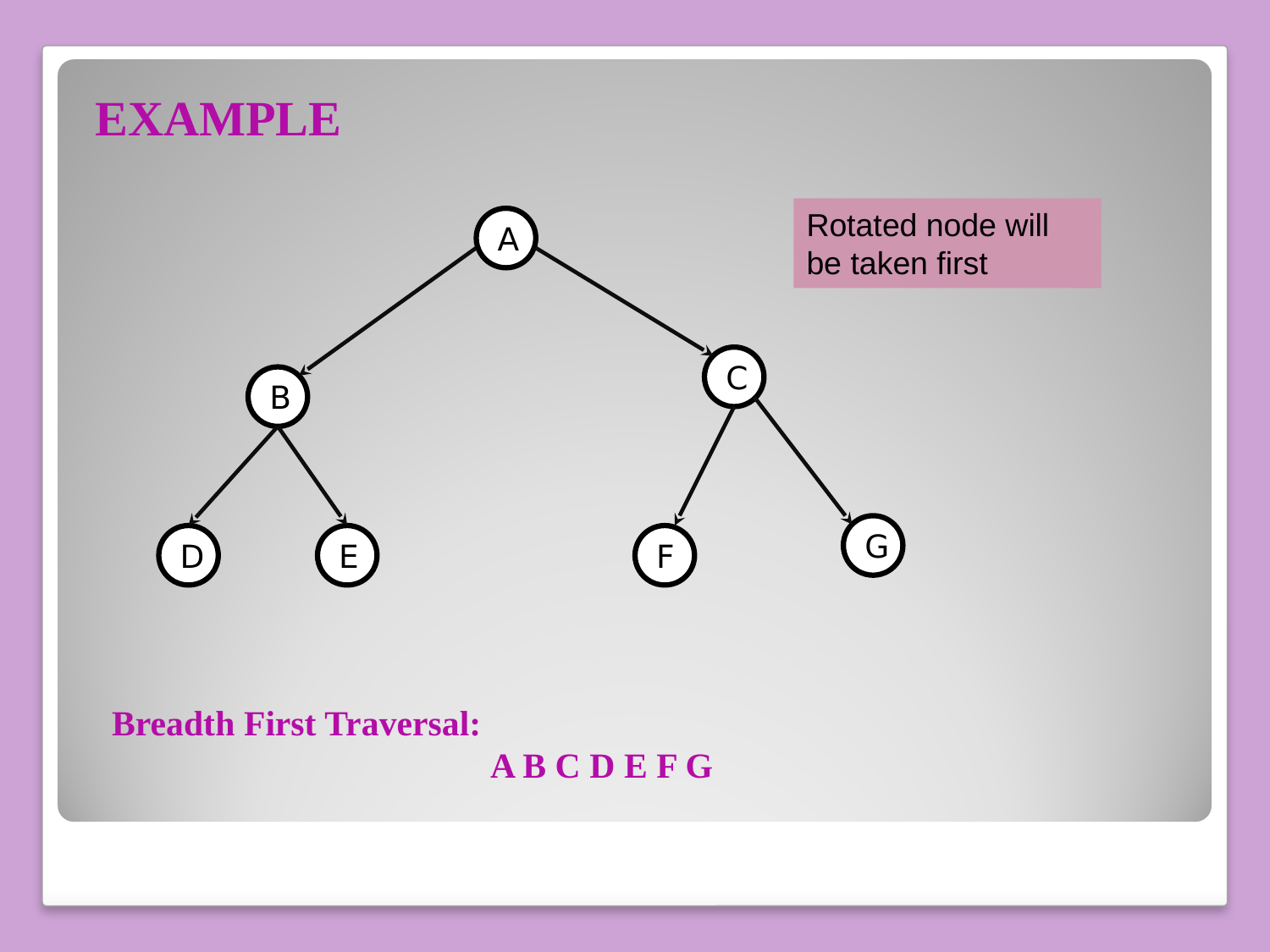

EXAMPLE
Rotated node will be taken first
A
C
B
G
D
E
F
Breadth First Traversal:
                            	              A B C D E F G